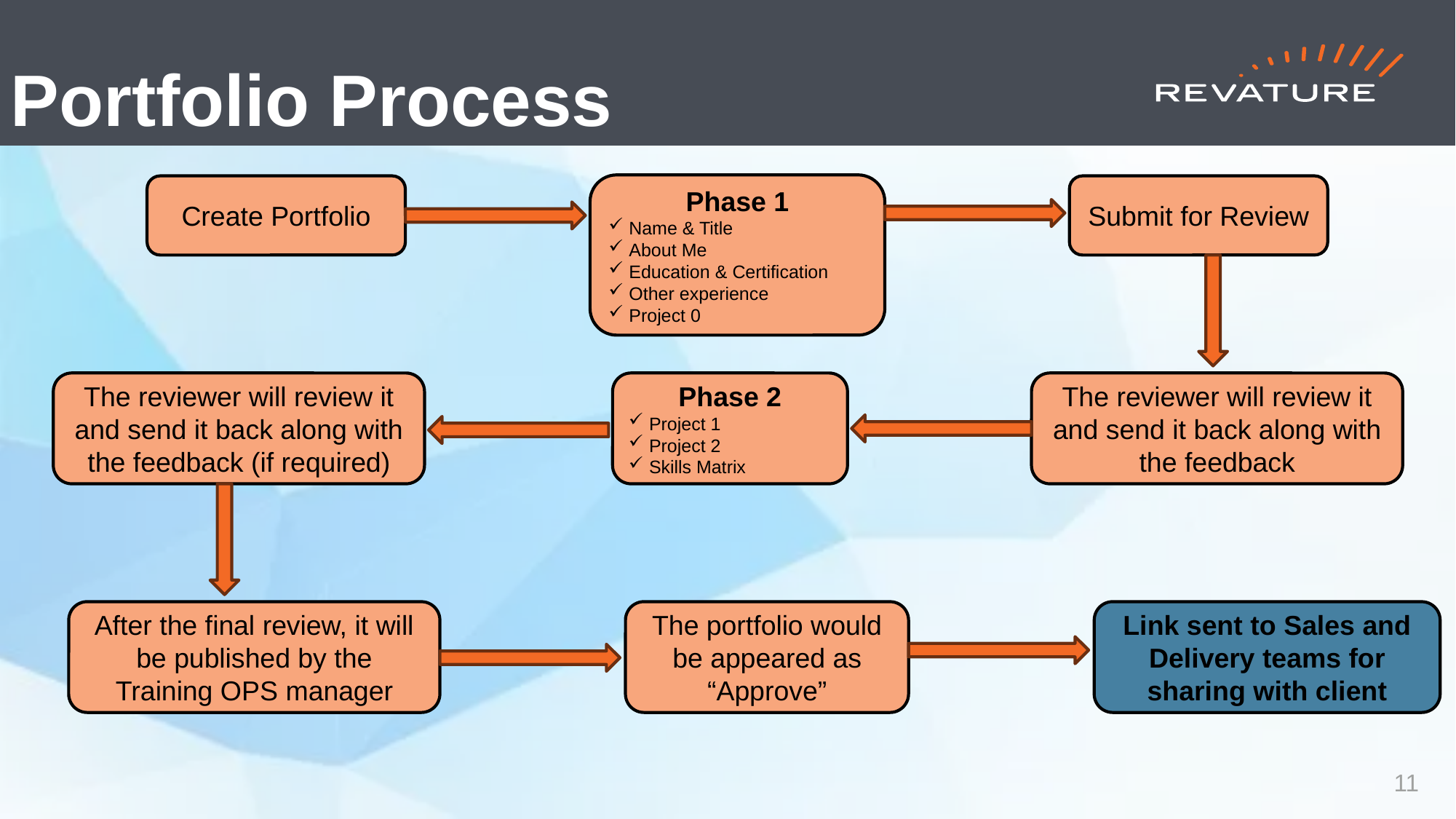

Portfolio Process
Phase 1
Name & Title
About Me
Education & Certification
Other experience
Project 0
Create Portfolio
Submit for Review

The reviewer will review it and send it back along with the feedback (if required)
Phase 2
Project 1
Project 2
Skills Matrix
The reviewer will review it and send it back along with the feedback

After the final review, it will be published by the Training OPS manager
The portfolio would be appeared as “Approve”
Link sent to Sales and Delivery teams for sharing with client

11